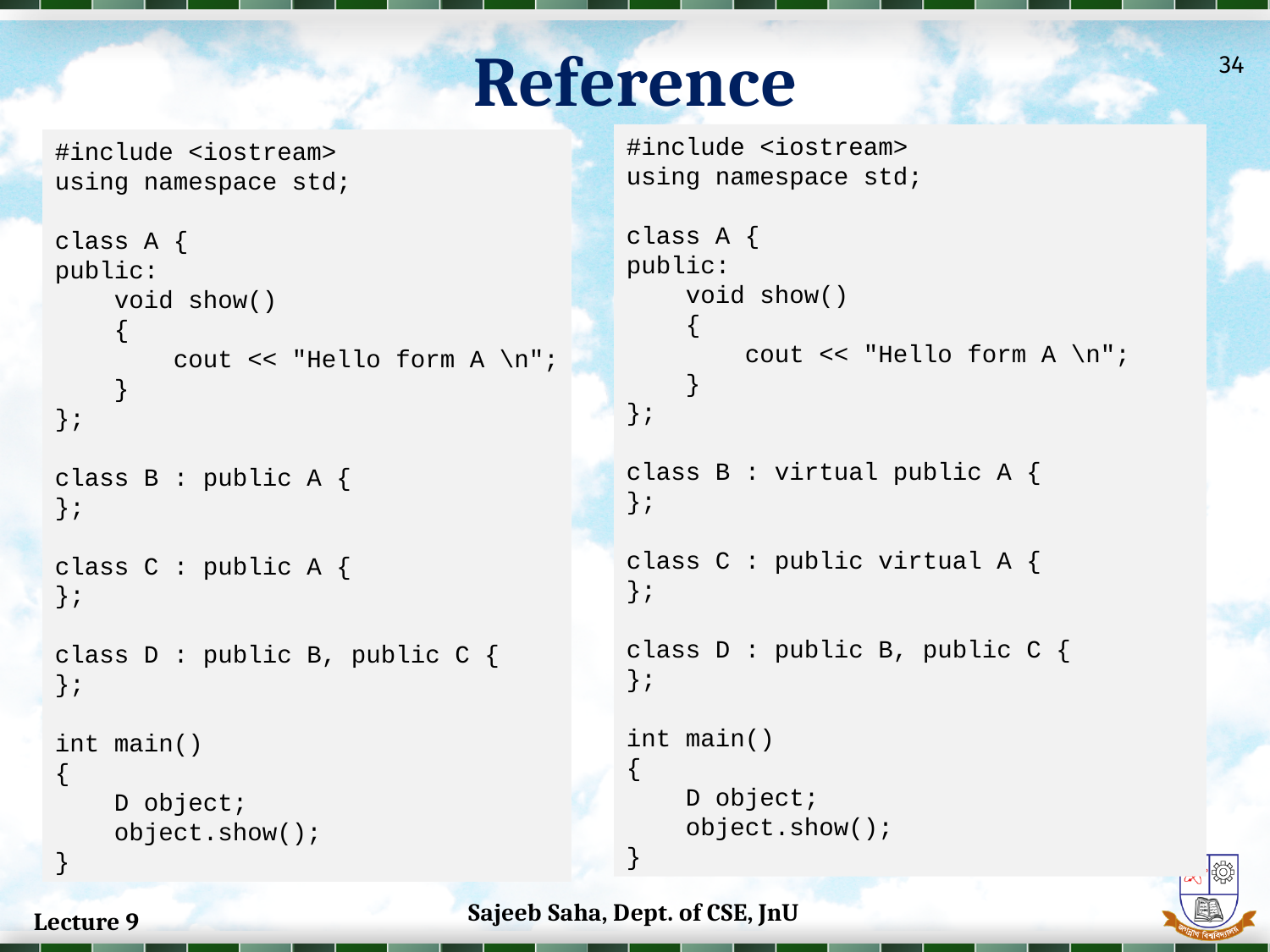

Reference
34
#include <iostream>
using namespace std;

class A {
public:
    void show()
    {
        cout << "Hello form A \n";
    }
};

class B : virtual public A {
};

class C : public virtual A {
};

class D : public B, public C {
};

int main()
{
    D object;
    object.show();
}
#include <iostream>
using namespace std;

class A {
public:
    void show()
    {
        cout << "Hello form A \n";
    }
};

class B : public A {
};

class C : public A {
};

class D : public B, public C {
};

int main()
{
    D object;
    object.show();
}
Sajeeb Saha, Dept. of CSE, JnU